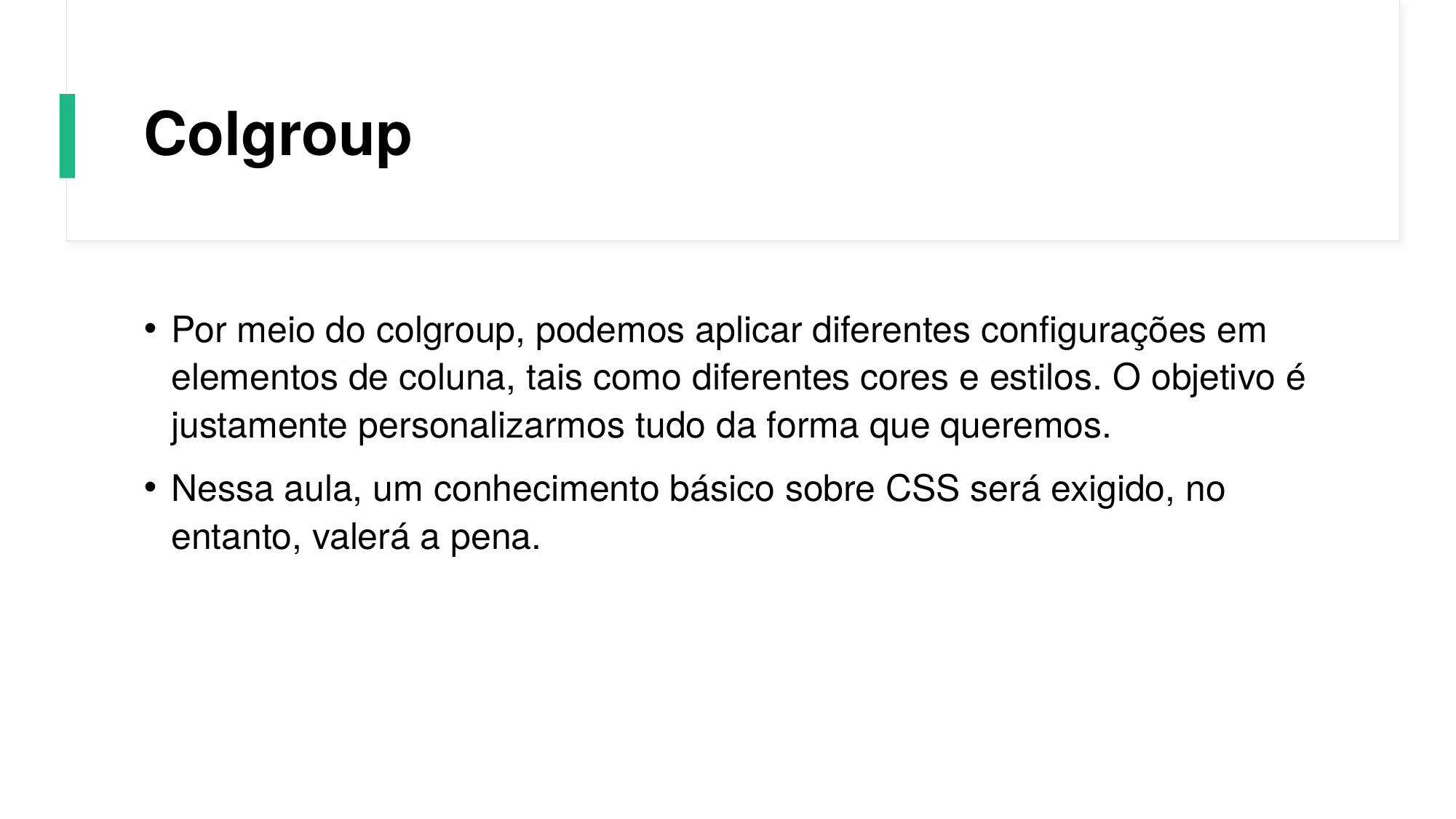

# Colgroup
Por meio do colgroup, podemos aplicar diferentes configurações em elementos de coluna, tais como diferentes cores e estilos. O objetivo é justamente personalizarmos tudo da forma que queremos.
Nessa aula, um conhecimento básico sobre CSS será exigido, no entanto, valerá a pena.